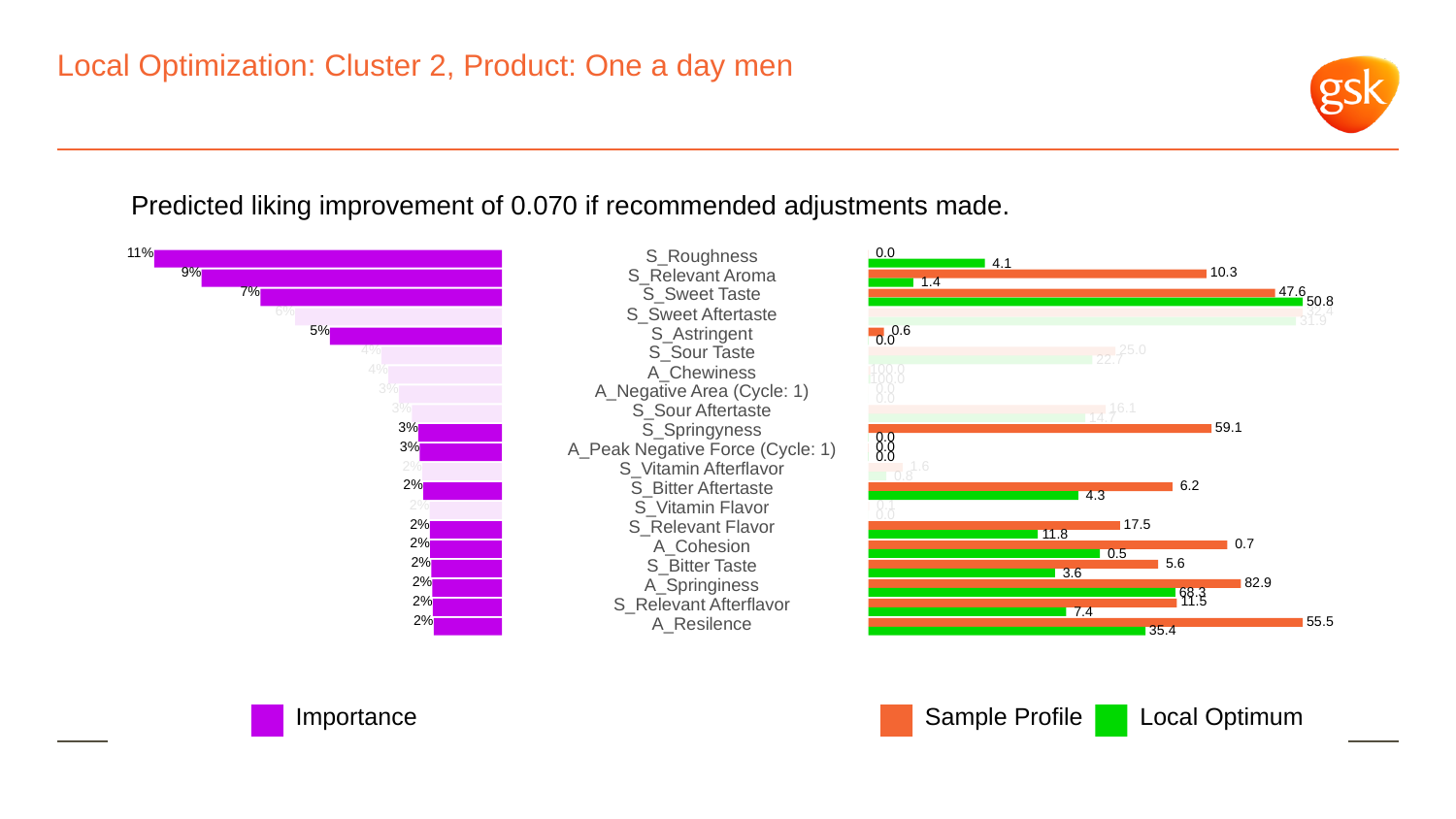

# Local Optimization: Cluster 2, Product: One a day men

Predicted liking improvement of 0.070 if recommended adjustments made.

11%
S_Roughness
  0.0

  4.1

9%
S_Relevant Aroma
 10.3

  1.4

7%
S_Sweet Taste
 47.6

 50.8

6%
S_Sweet Aftertaste
 32.4

 31.9

5%
S_Astringent
  0.6

  0.0

4%
S_Sour Taste
 25.0

 22.7

4%
A_Chewiness
100.0

100.0

3%
A_Negative Area (Cycle: 1)
  0.0

  0.0

3%
S_Sour Aftertaste
 16.1

 14.7

3%
S_Springyness
 59.1

  0.0

3%
A_Peak Negative Force (Cycle: 1)
  0.0

  0.0

2%
S_Vitamin Afterflavor
  1.6

  0.8

2%
S_Bitter Aftertaste
  6.2

  4.3

2%
S_Vitamin Flavor
  0.1

  0.0

2%
S_Relevant Flavor
 17.5

 11.8

2%
A_Cohesion
  0.7

  0.5

2%
S_Bitter Taste
  5.6

  3.6

2%
A_Springiness
 82.9

 68.3

2%
S_Relevant Afterflavor
 11.5

  7.4

2%
A_Resilence
 55.5

 35.4

Local Optimum
Sample Profile
Importance